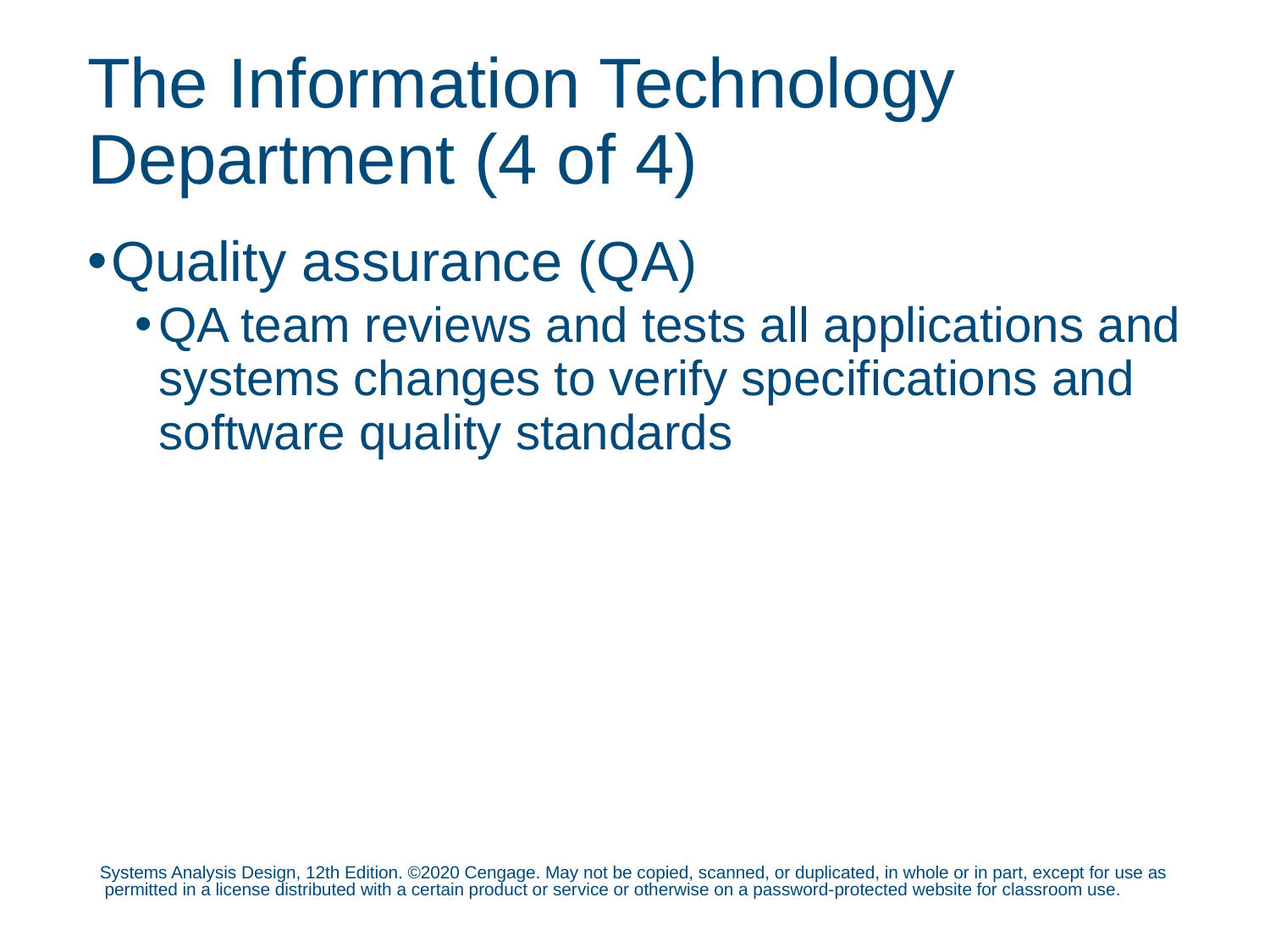

# The Information Technology Department (4 of 4)
Quality assurance (QA)
QA team reviews and tests all applications and systems changes to verify specifications and software quality standards
Systems Analysis Design, 12th Edition. ©2020 Cengage. May not be copied, scanned, or duplicated, in whole or in part, except for use as permitted in a license distributed with a certain product or service or otherwise on a password-protected website for classroom use.